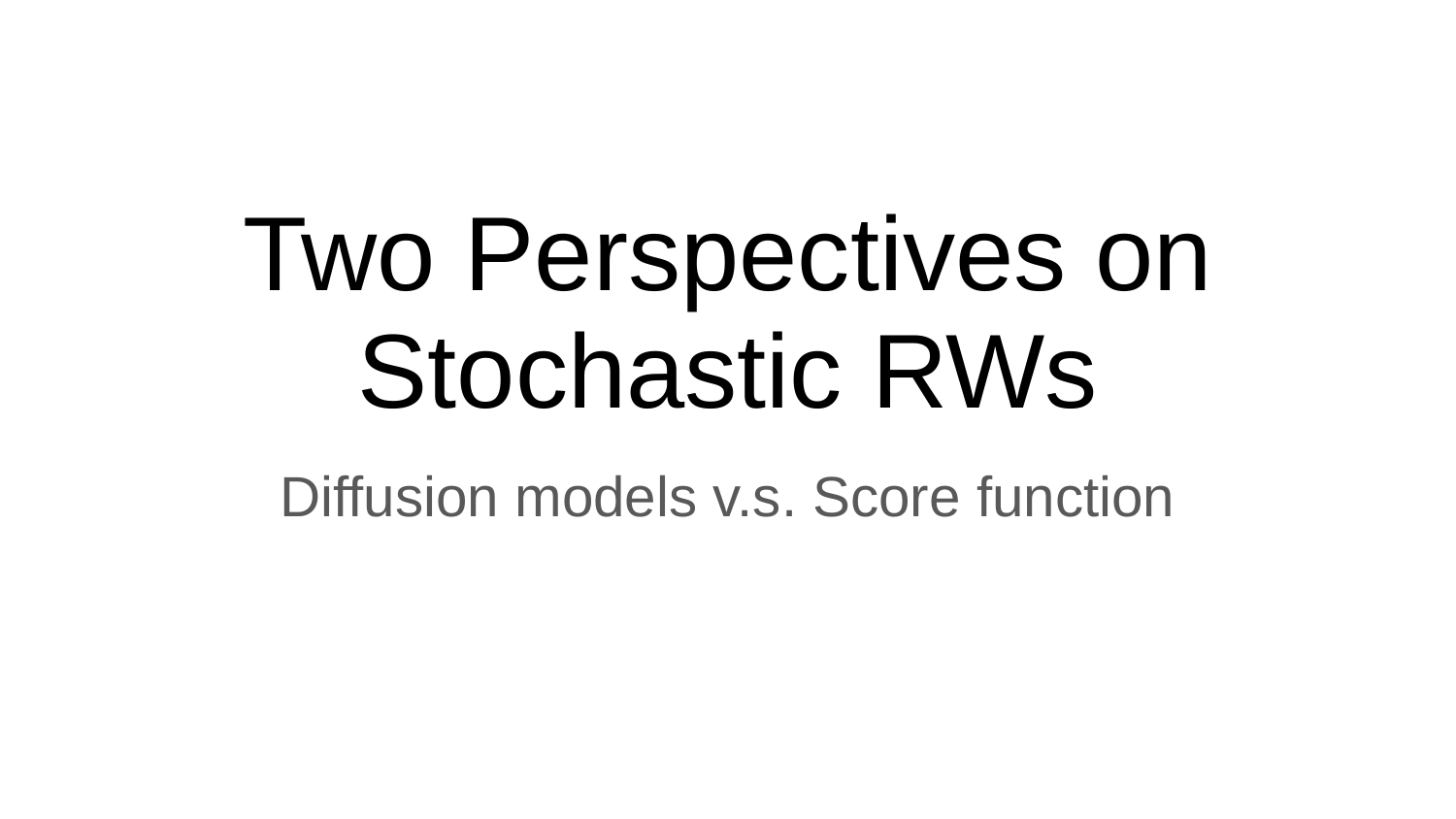

# Two Perspectives on Stochastic RWs
Diffusion models v.s. Score function